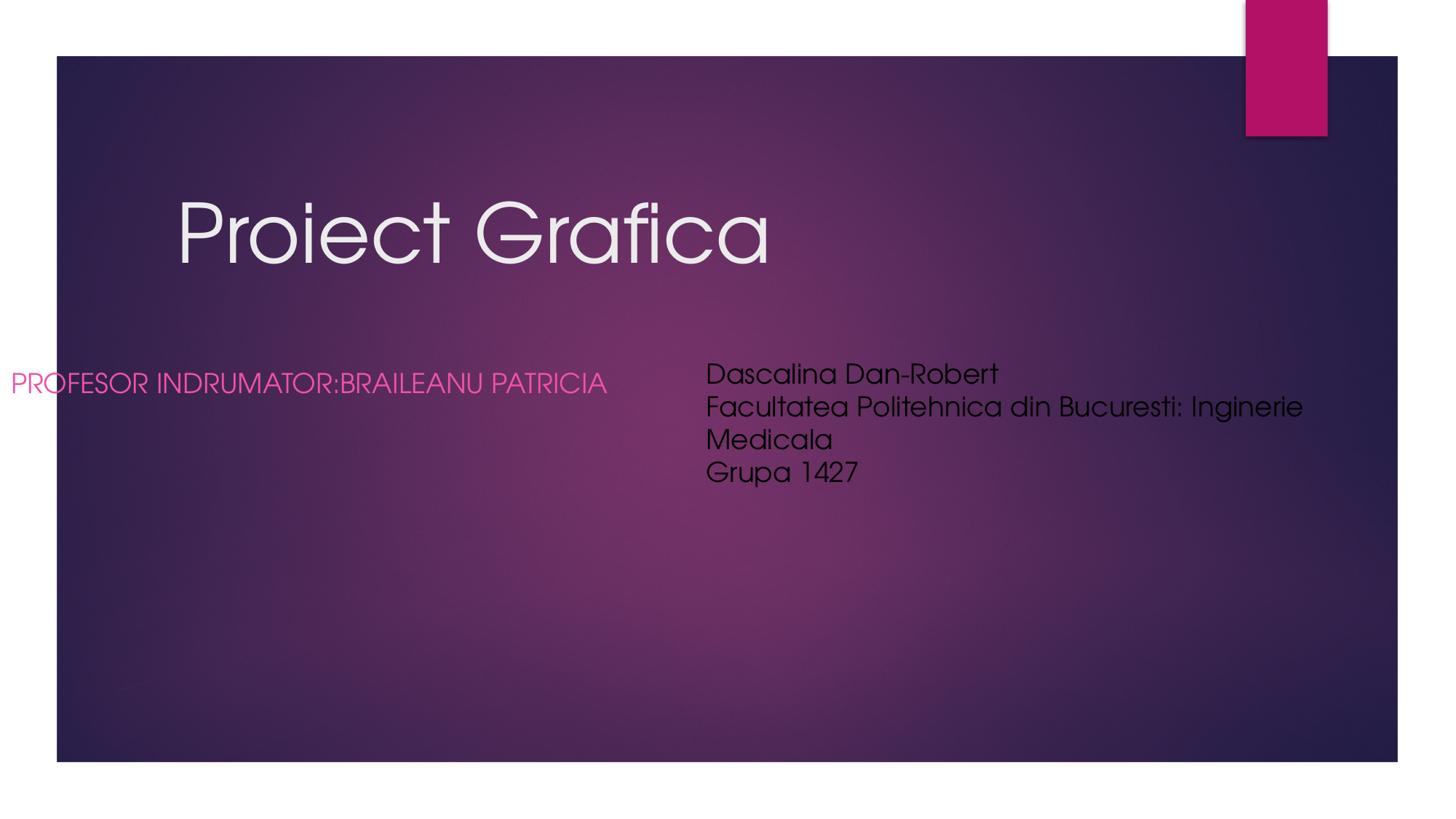

# Proiect Grafica
Dascalina Dan-Robert
Facultatea Politehnica din Bucuresti: Inginerie Medicala
Grupa 1427

Profesor indrumator:Braileanu Patricia